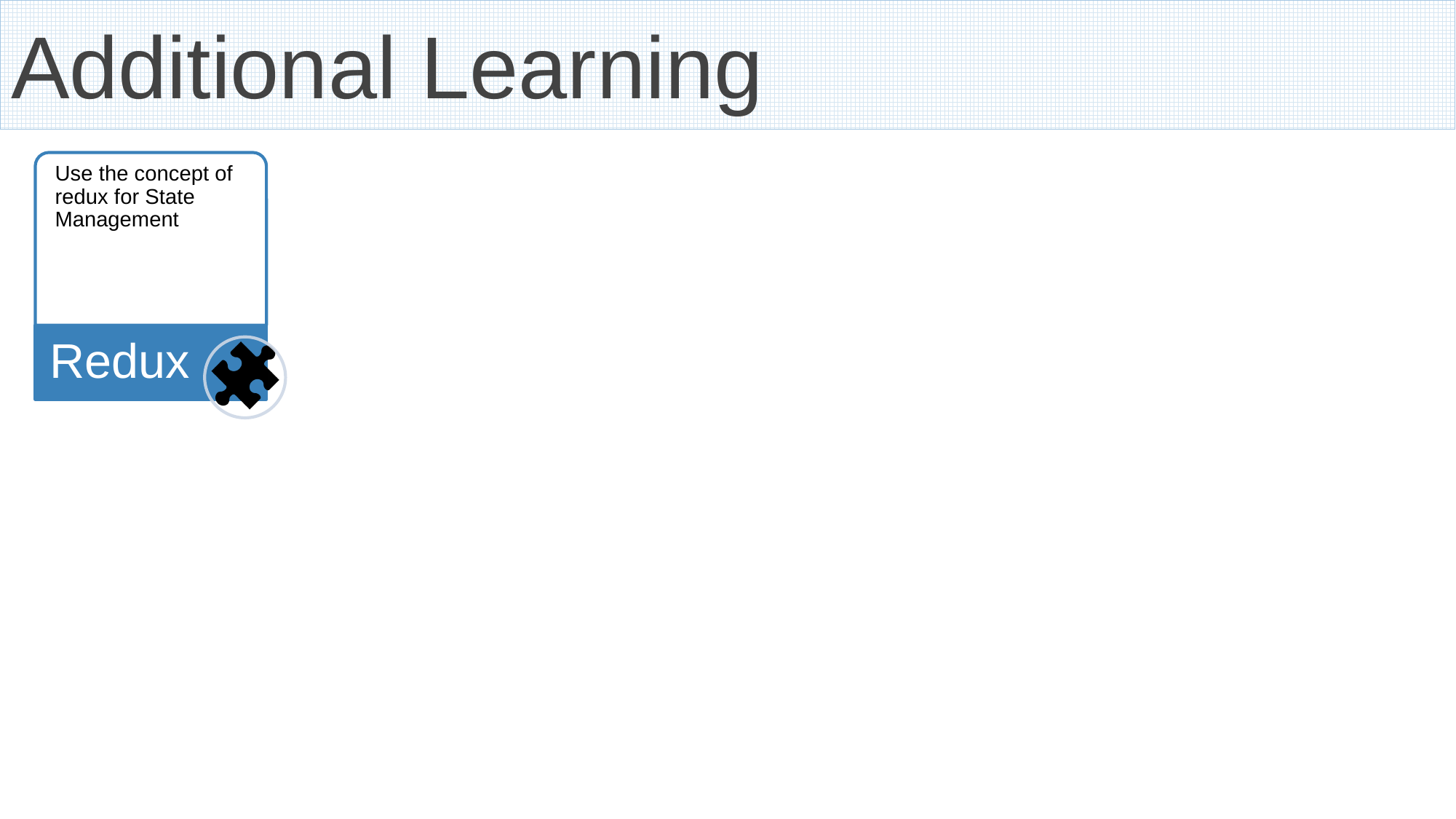

# Additional Learning
	Use the concept of redux for State Management
Redux